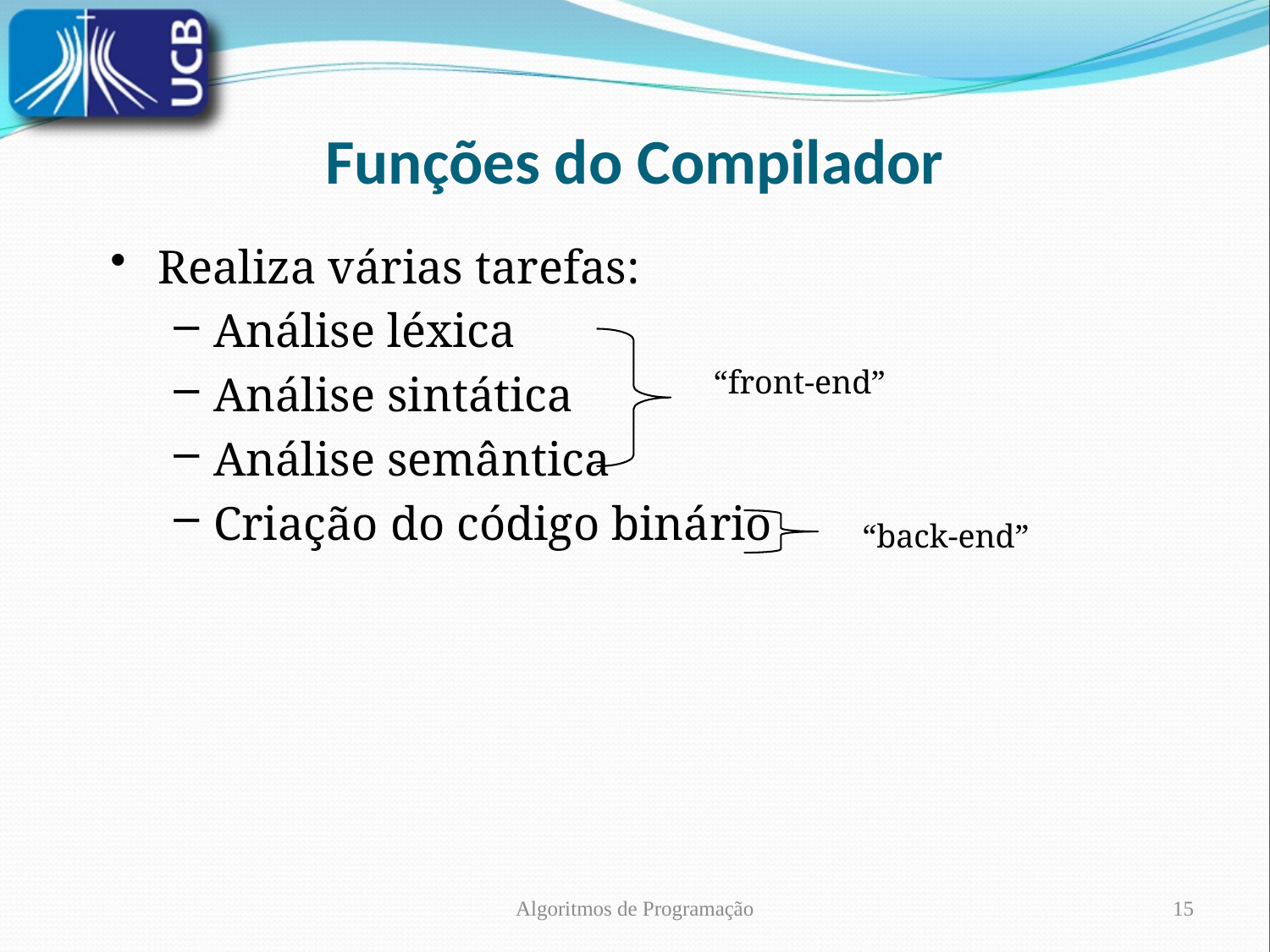

Funções do Compilador

Realiza várias tarefas:
Análise léxica
Análise sintática
Análise semântica
Criação do código binário

“front-end”

“back-end”
Algoritmos de Programação
15